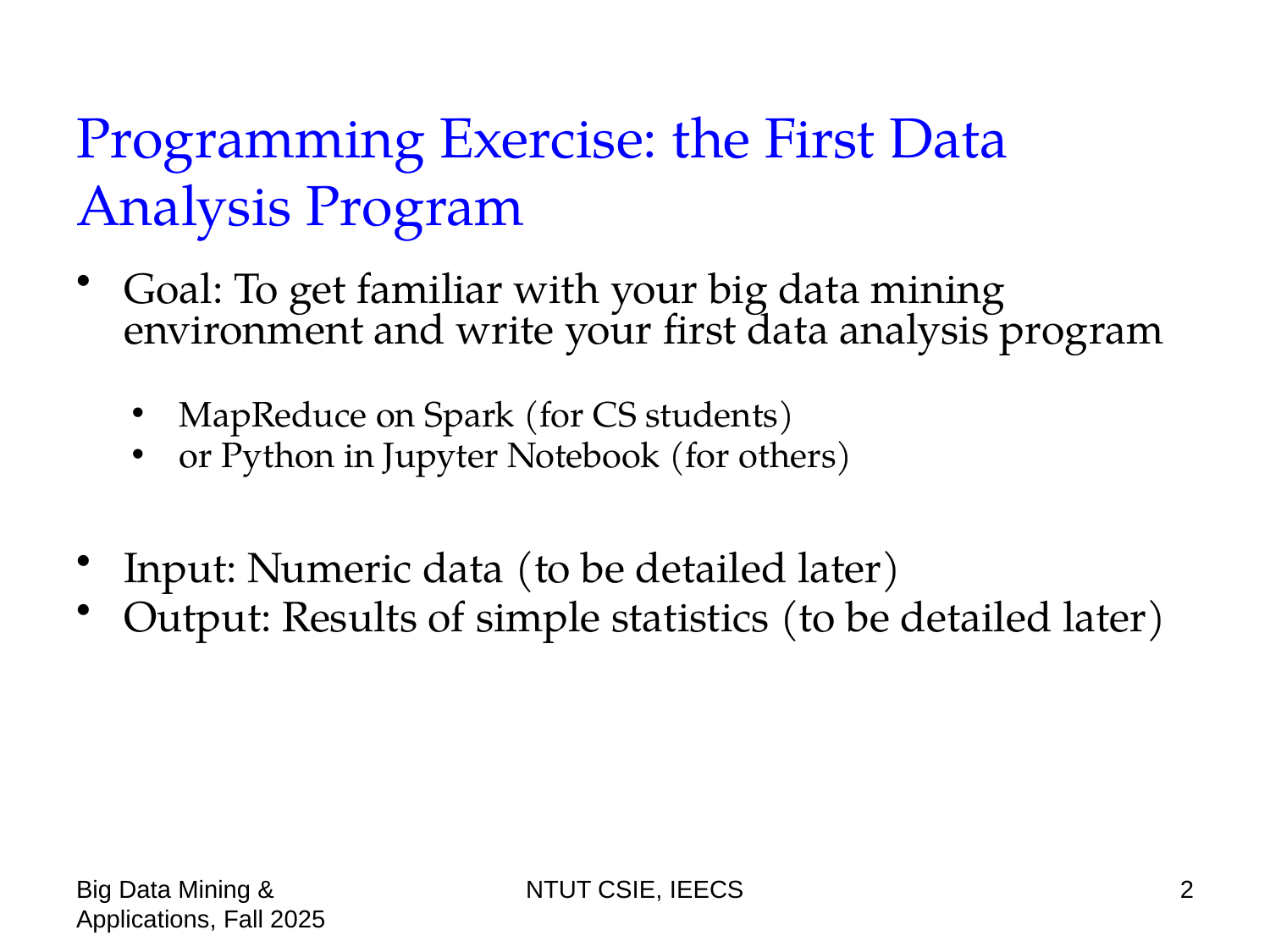

# Programming Exercise: the First Data Analysis Program
Goal: To get familiar with your big data mining environment and write your first data analysis program

MapReduce on Spark (for CS students)
or Python in Jupyter Notebook (for others)

Input: Numeric data (to be detailed later)
Output: Results of simple statistics (to be detailed later)
Big Data Mining & Applications, Fall 2025
NTUT CSIE, IEECS
2